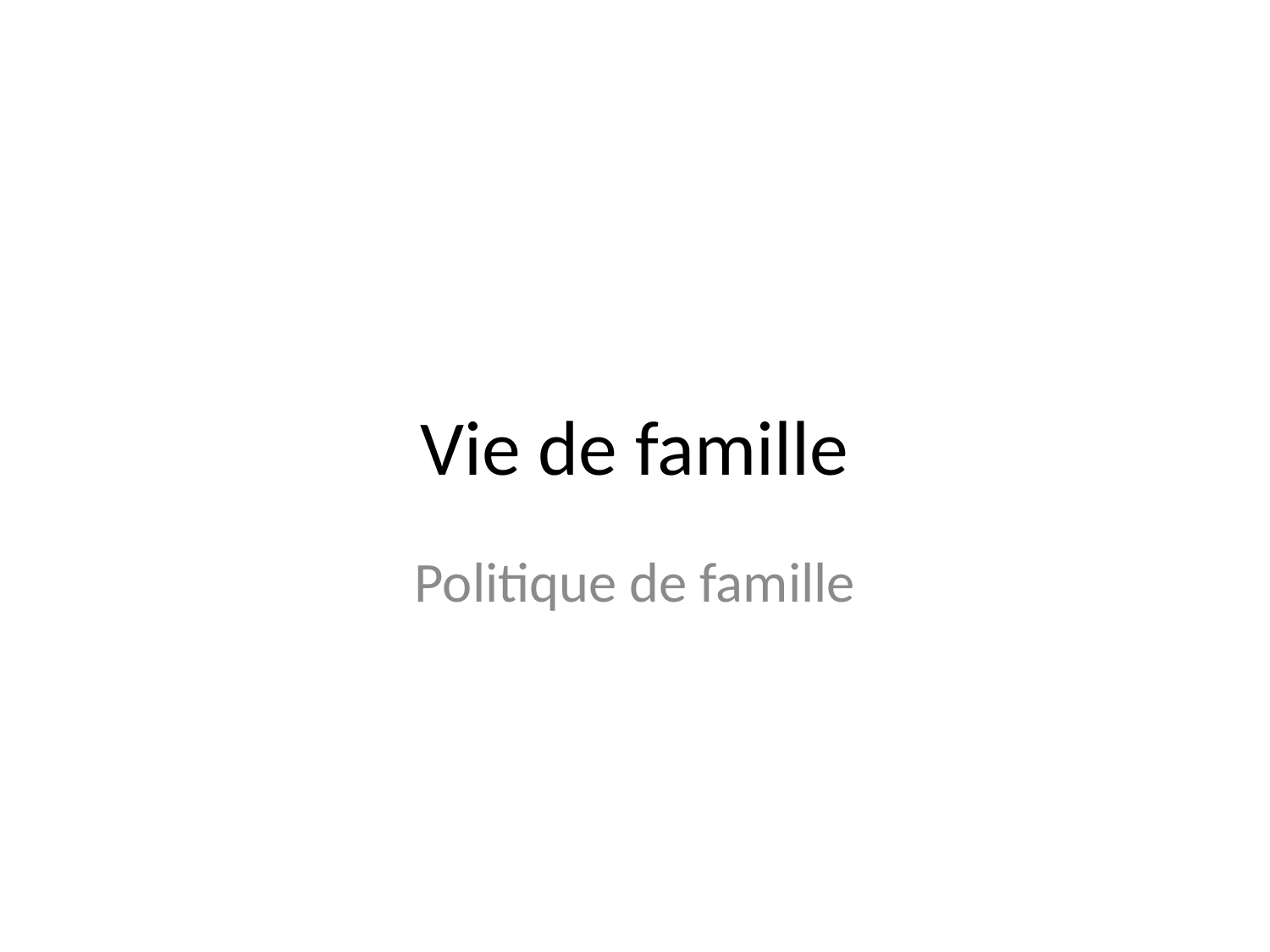

# Vie de famille
Politique de famille